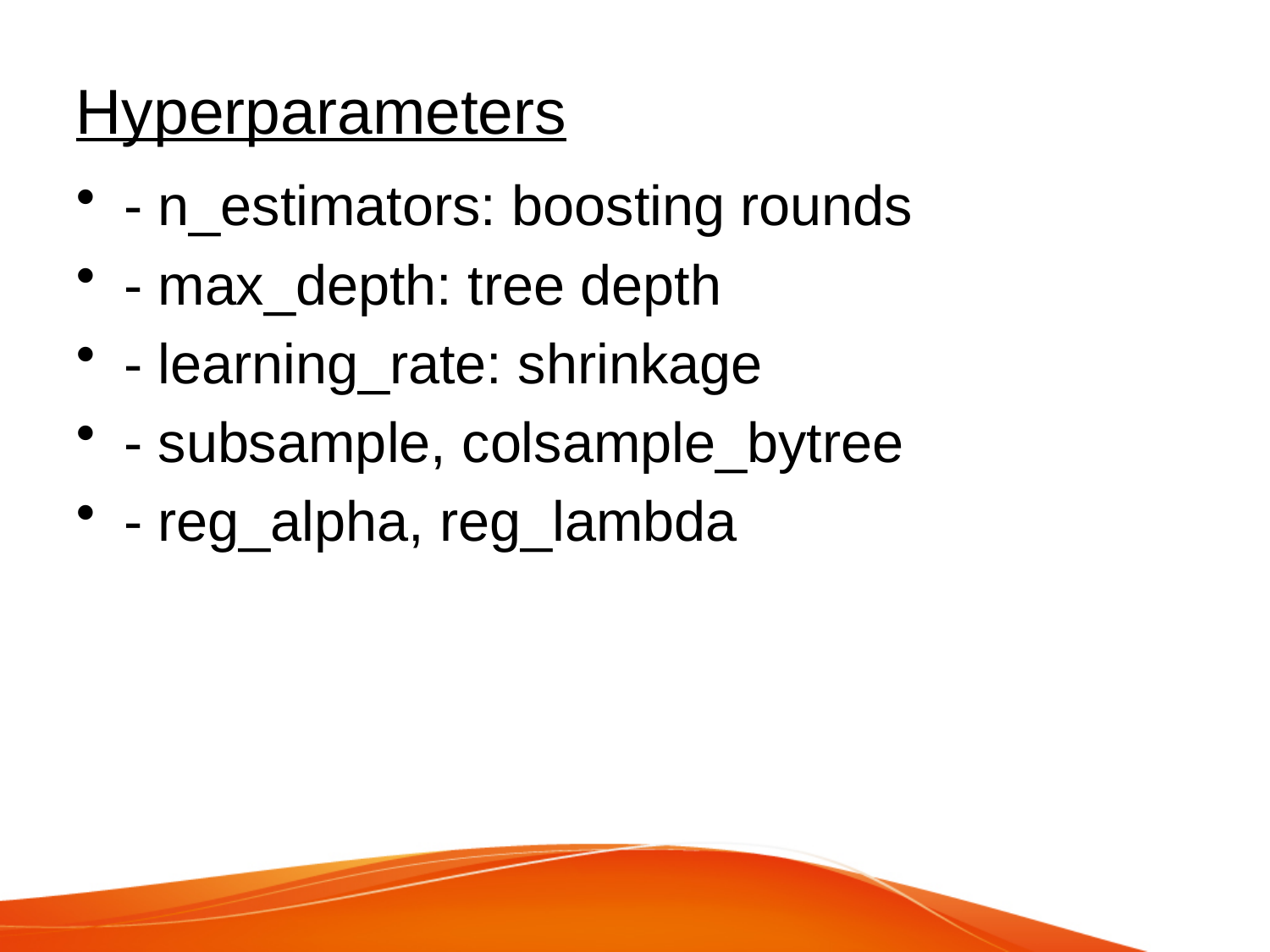

# Hyperparameters
- n_estimators: boosting rounds
- max_depth: tree depth
- learning_rate: shrinkage
- subsample, colsample_bytree
- reg_alpha, reg_lambda